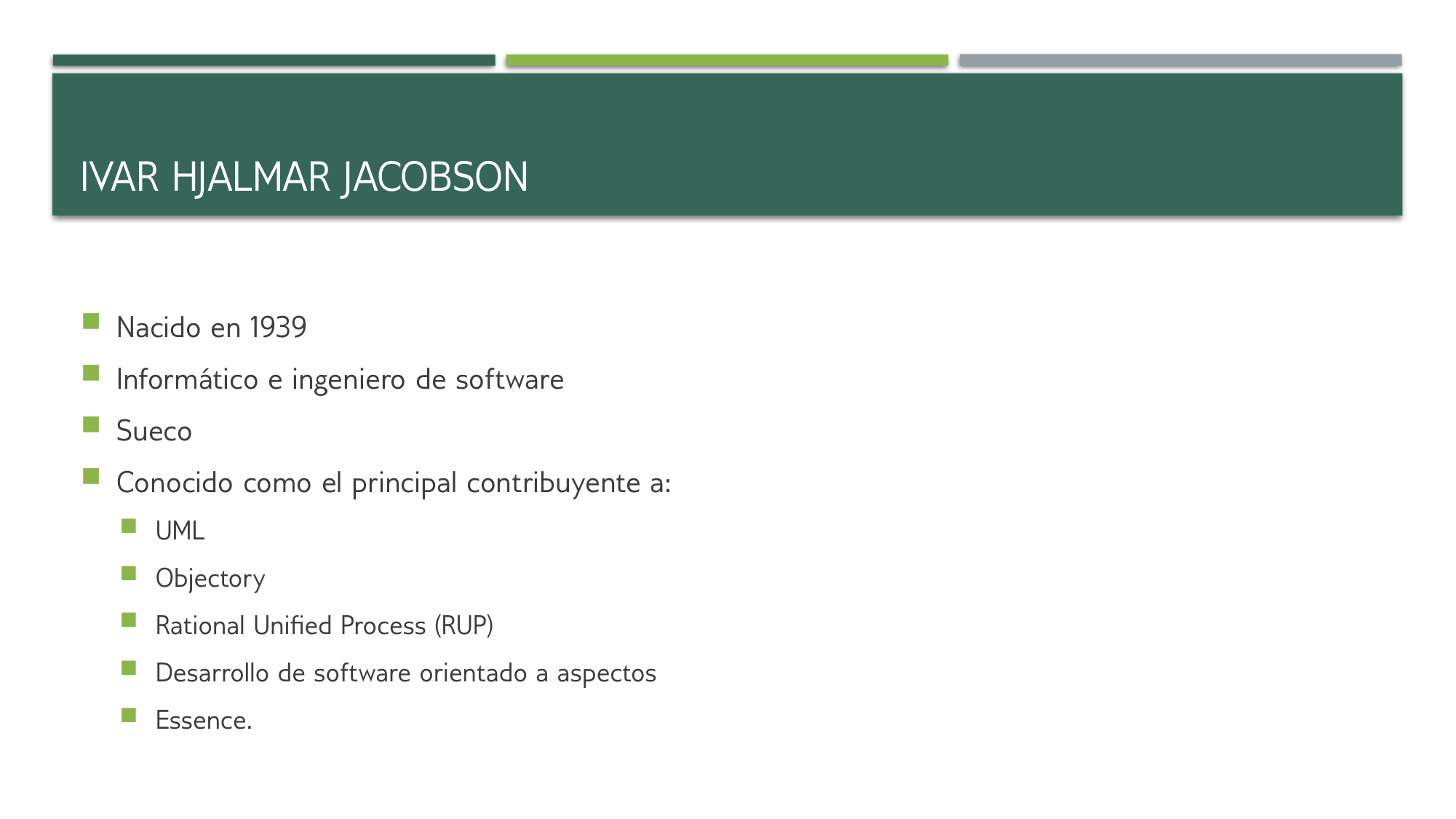

# Ivar Hjalmar Jacobson
Nacido en 1939
Informático e ingeniero de software
Sueco
Conocido como el principal contribuyente a:
UML
Objectory
Rational Unified Process (RUP)
Desarrollo de software orientado a aspectos
Essence.